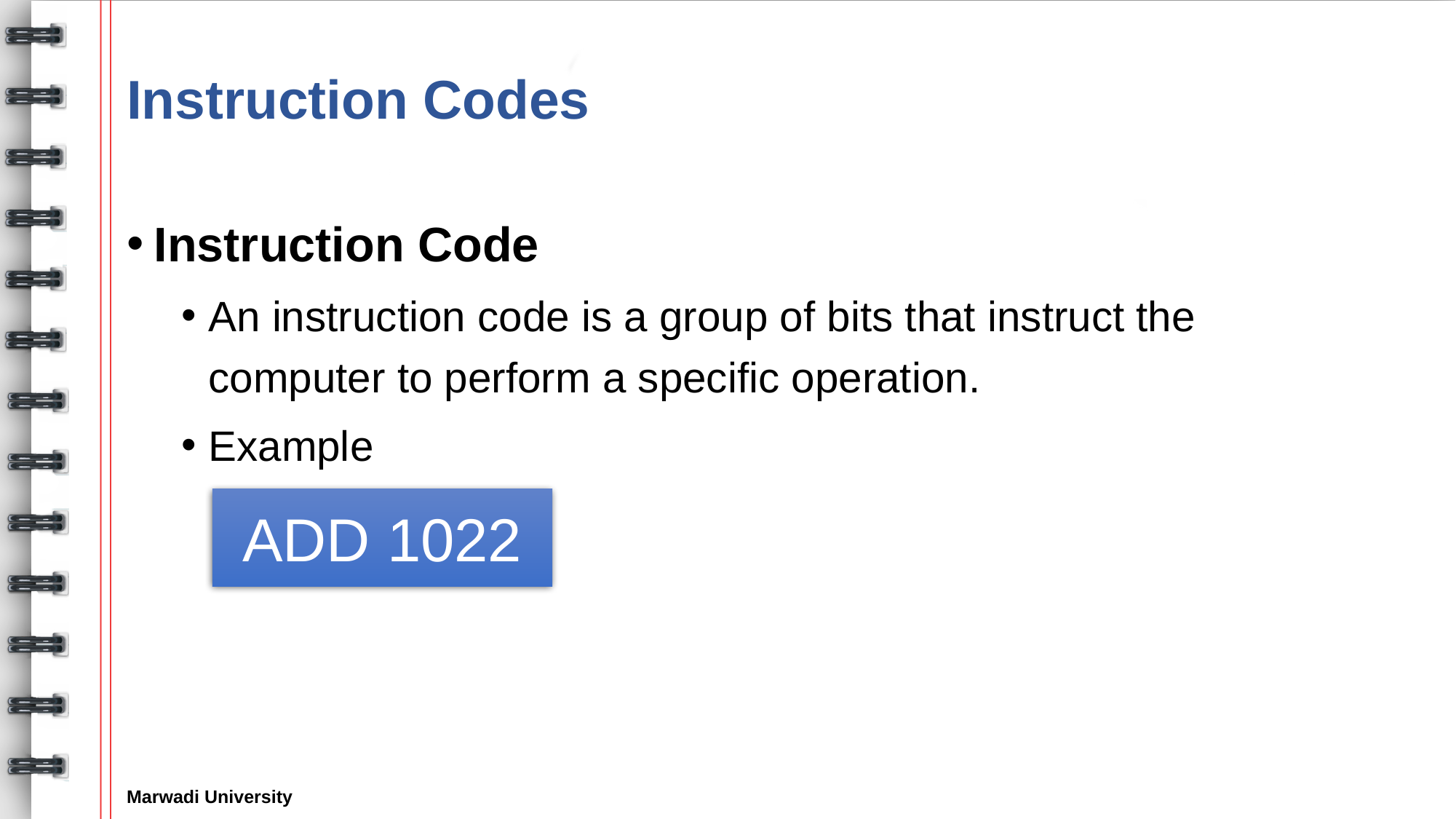

# Instruction Codes
Instruction Code
An instruction code is a group of bits that instruct the computer to perform a specific operation.
Example
ADD 1022
Marwadi University